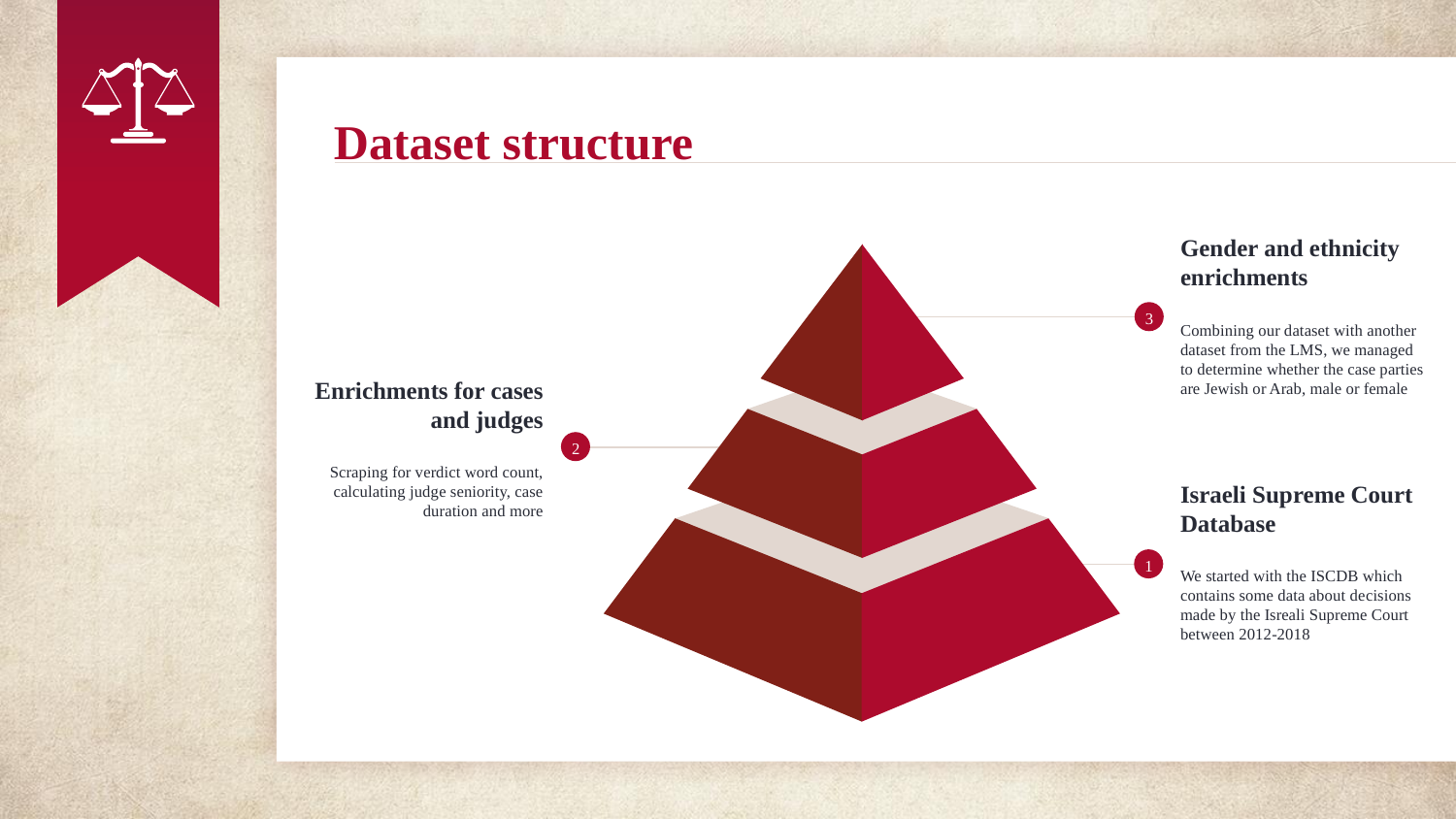

# Dataset structure

Gender and ethnicity enrichments

Combining our dataset with another dataset from the LMS, we managed to determine whether the case parties are Jewish or Arab, male or female
3

Enrichments for cases and judges

Scraping for verdict word count, calculating judge seniority, case duration and more

2

Israeli Supreme Court Database

We started with the ISCDB which contains some data about decisions made by the Isreali Supreme Court between 2012-2018
1